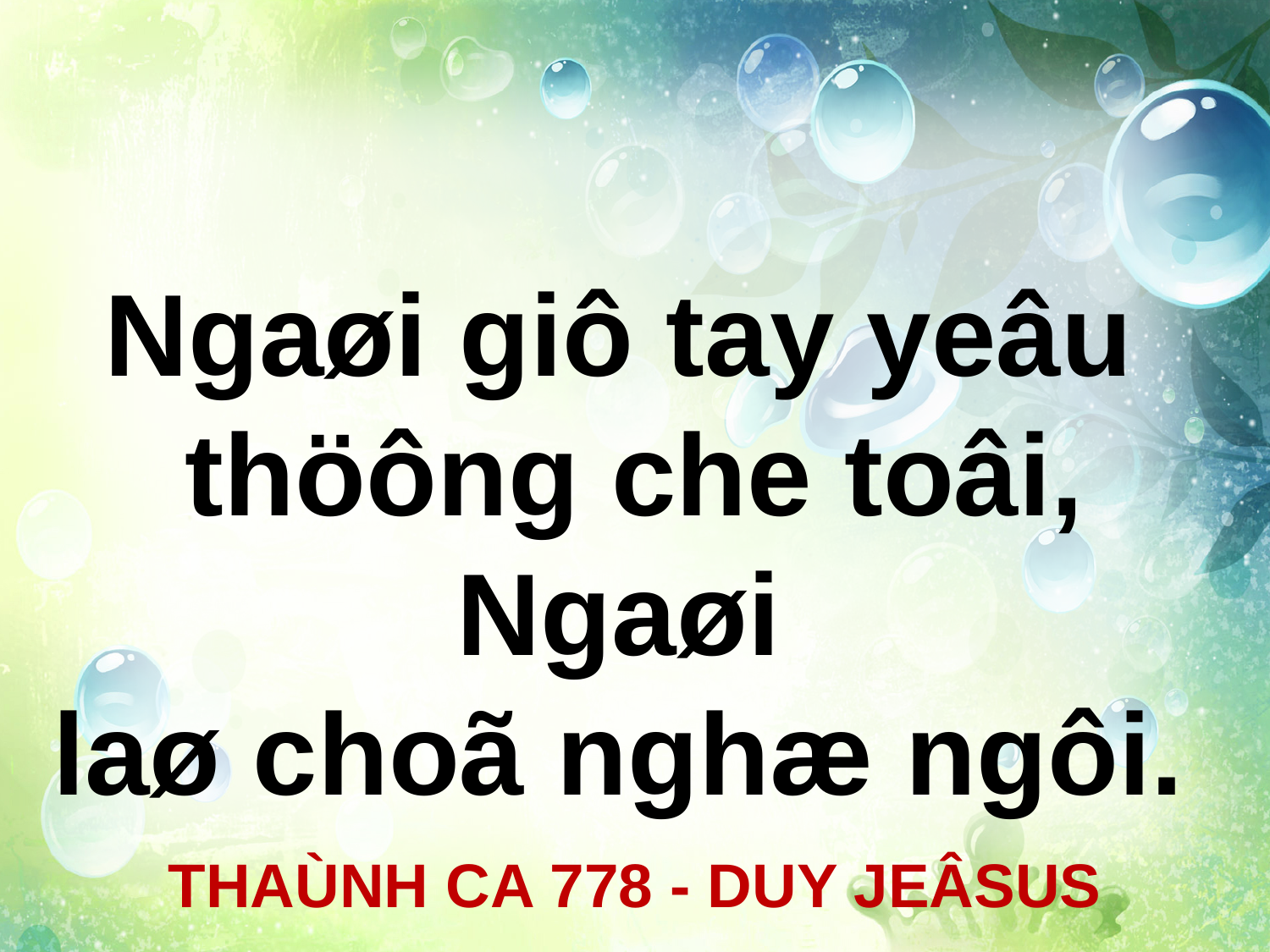

Ngaøi giô tay yeâu
thöông che toâi, Ngaøi
laø choã nghæ ngôi.
THAÙNH CA 778 - DUY JEÂSUS